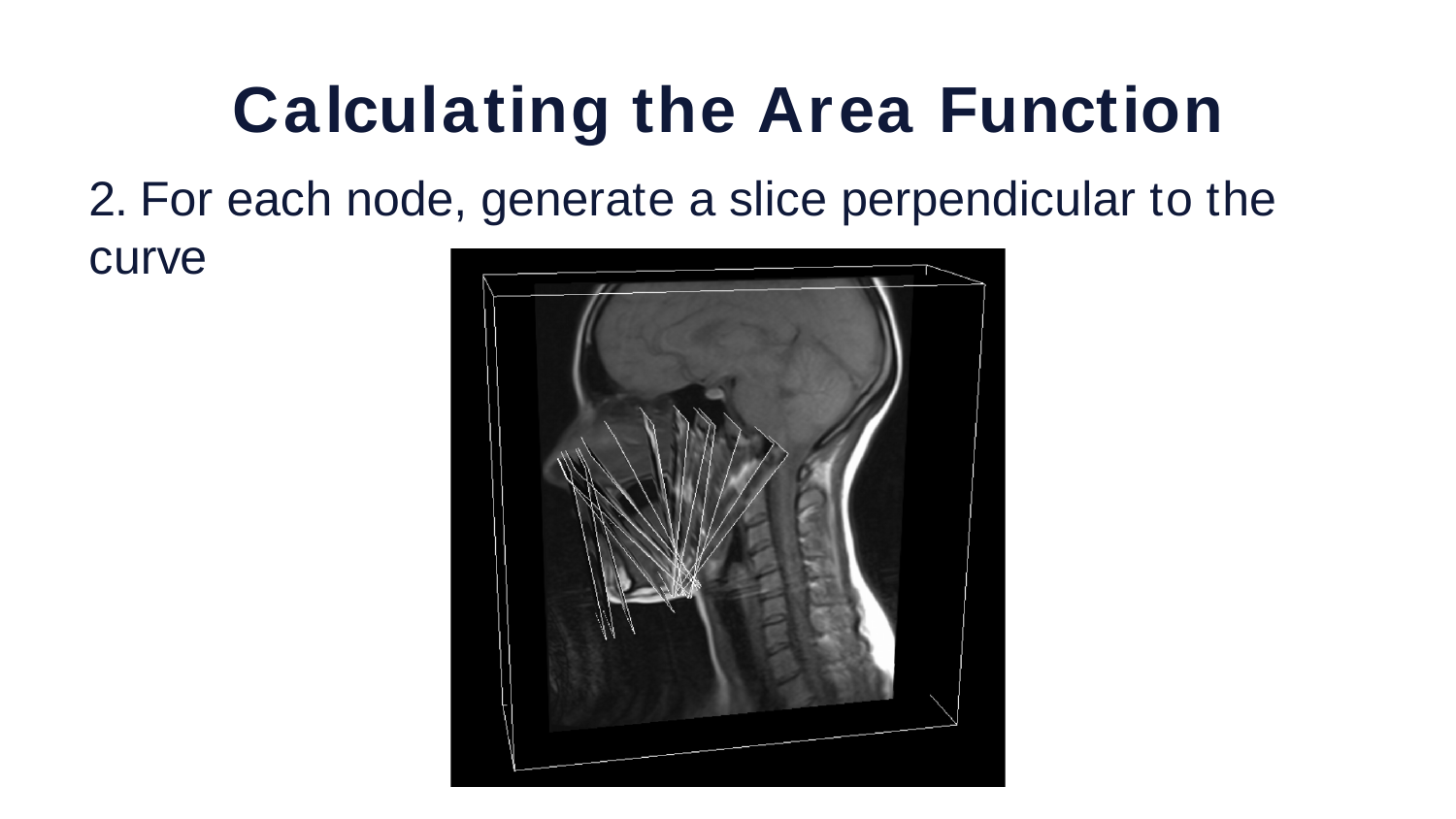

Calculating the Area Function
2. For each node, generate a slice perpendicular to the curve